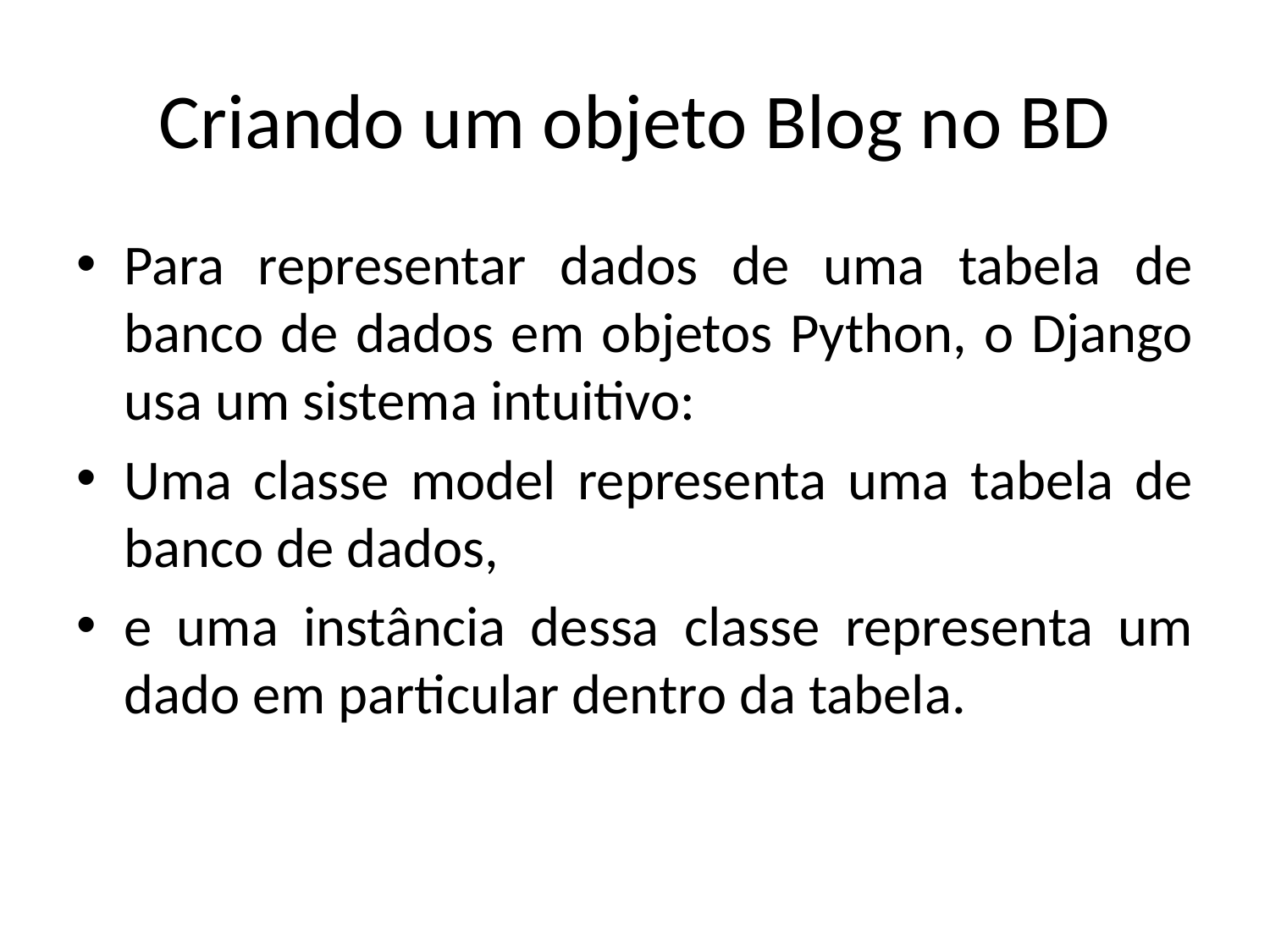

# Criando um objeto Blog no BD
Para representar dados de uma tabela de banco de dados em objetos Python, o Django usa um sistema intuitivo:
Uma classe model representa uma tabela de banco de dados,
e uma instância dessa classe representa um dado em particular dentro da tabela.